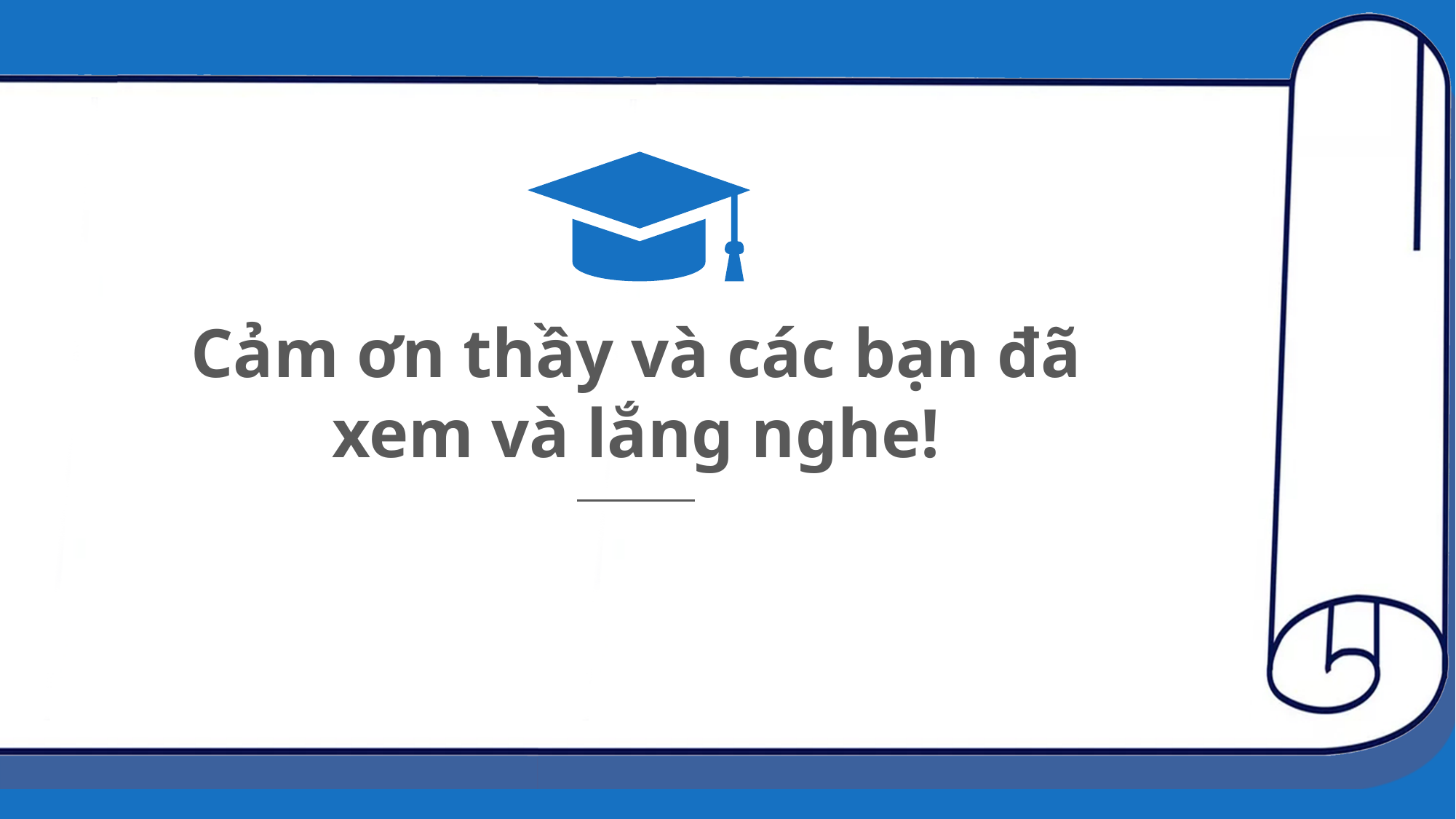

Cảm ơn thầy và các bạn đã
xem và lắng nghe!